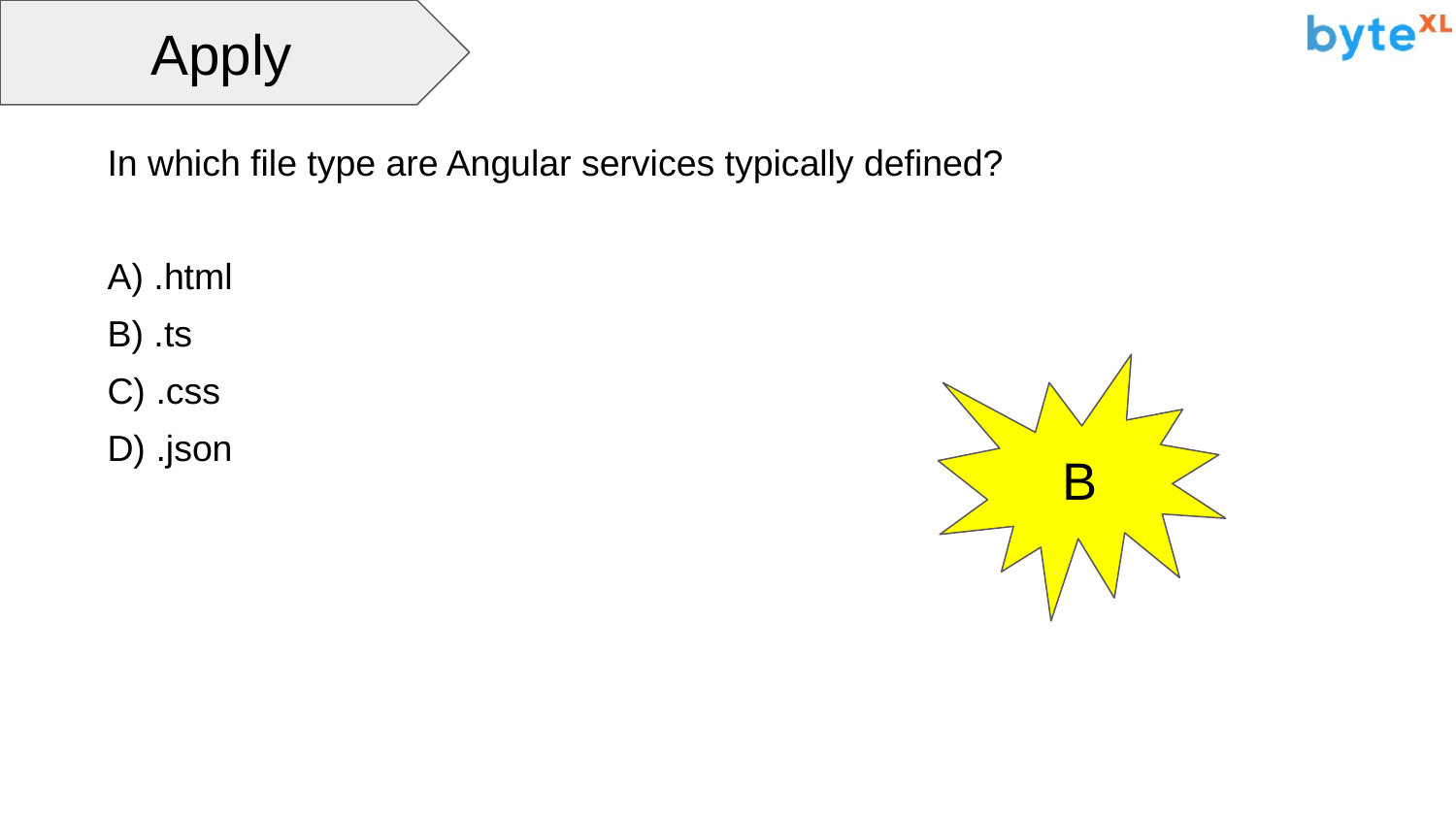

Apply
In which file type are Angular services typically defined?

A) .html
B) .ts
C) .css
D) .json

B